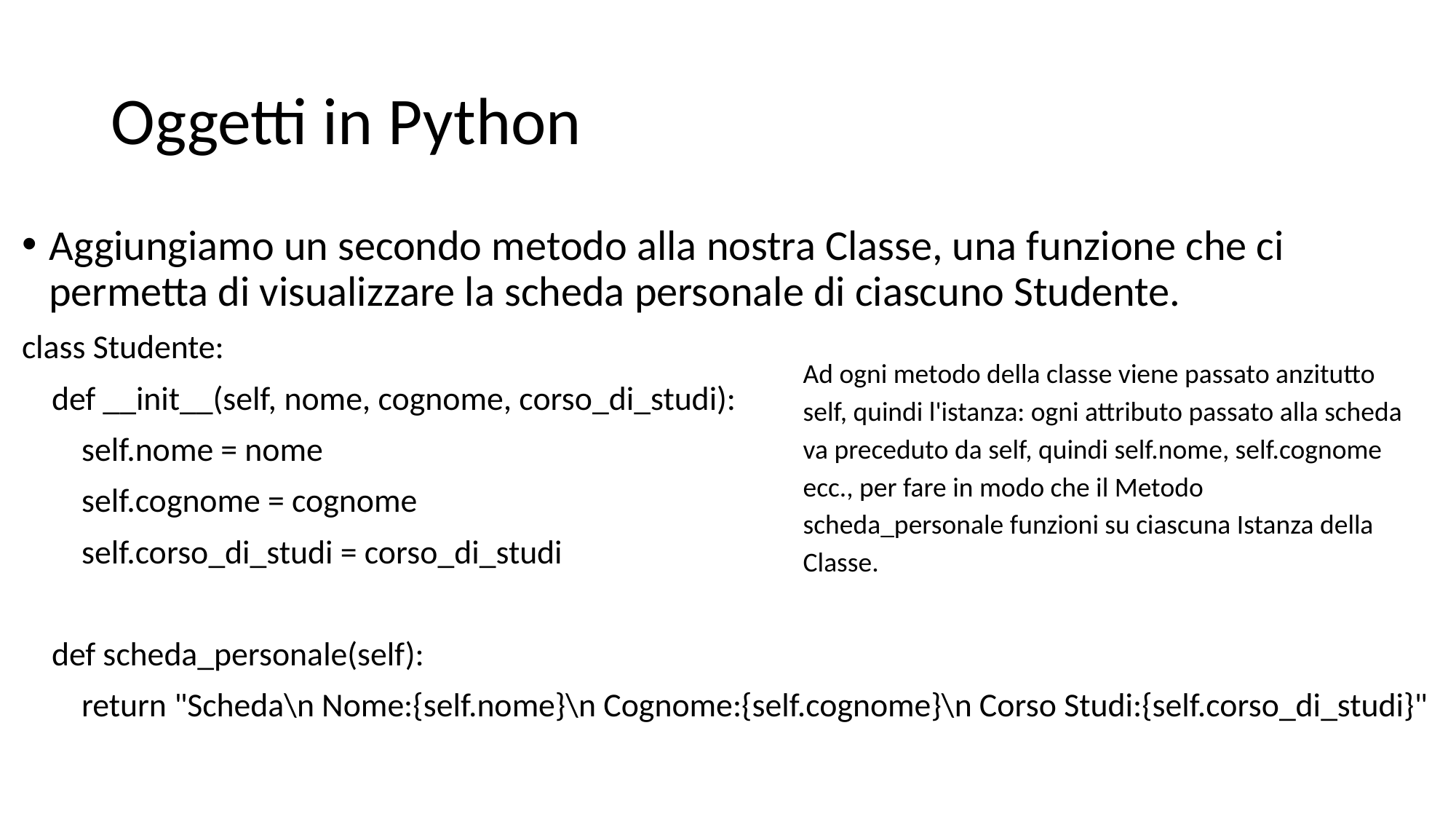

# Oggetti in Python
Aggiungiamo un secondo metodo alla nostra Classe, una funzione che ci permetta di visualizzare la scheda personale di ciascuno Studente.
class Studente:
    def __init__(self, nome, cognome, corso_di_studi):
        self.nome = nome
        self.cognome = cognome
        self.corso_di_studi = corso_di_studi

    def scheda_personale(self):
        return "Scheda\n Nome:{self.nome}\n Cognome:{self.cognome}\n Corso Studi:{self.corso_di_studi}"

Ad ogni metodo della classe viene passato anzitutto self, quindi l'istanza: ogni attributo passato alla scheda va preceduto da self, quindi self.nome, self.cognome ecc., per fare in modo che il Metodo scheda_personale funzioni su ciascuna Istanza della Classe.